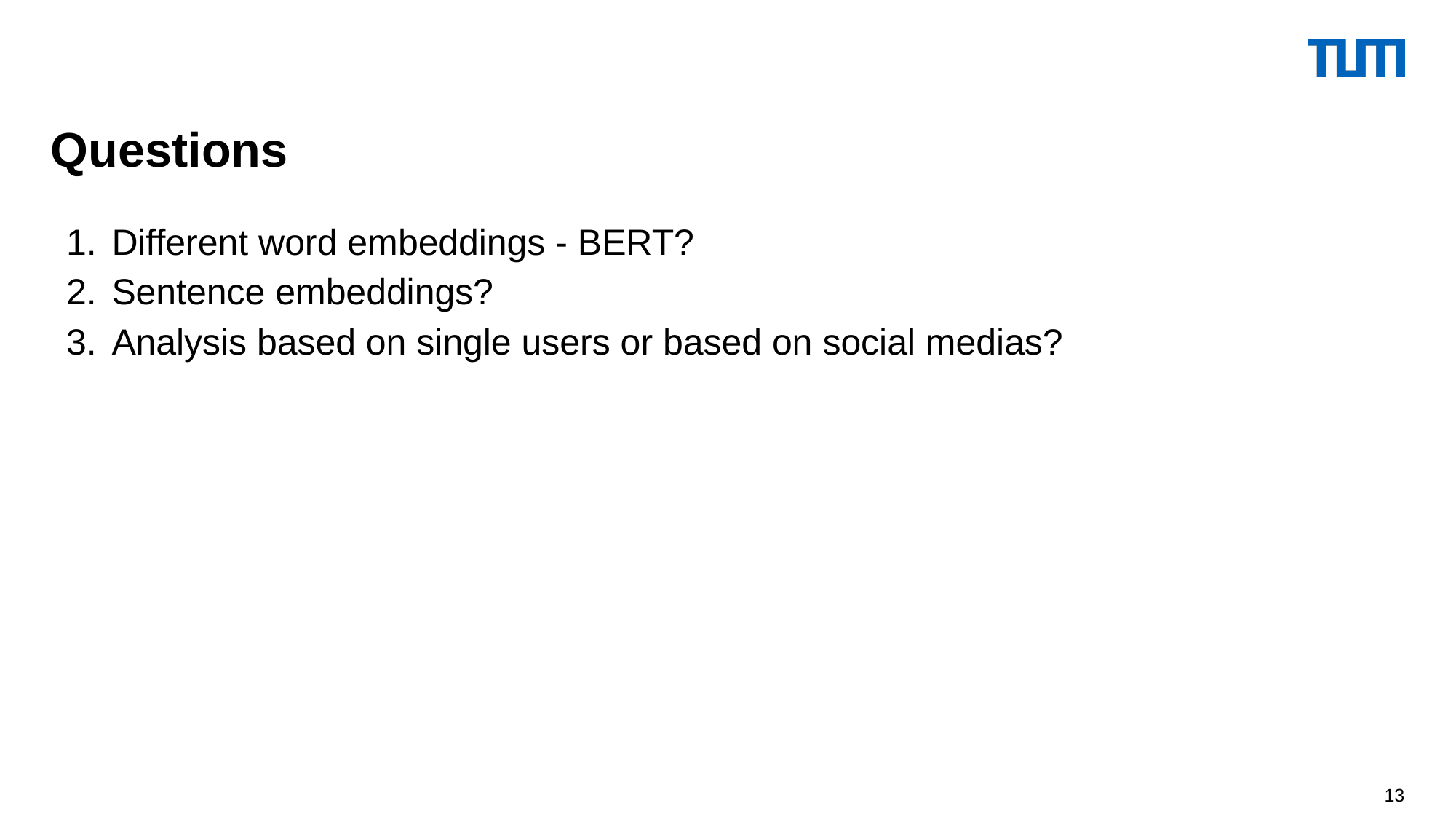

Questions
Different word embeddings - BERT?
Sentence embeddings?
Analysis based on single users or based on social medias?
13